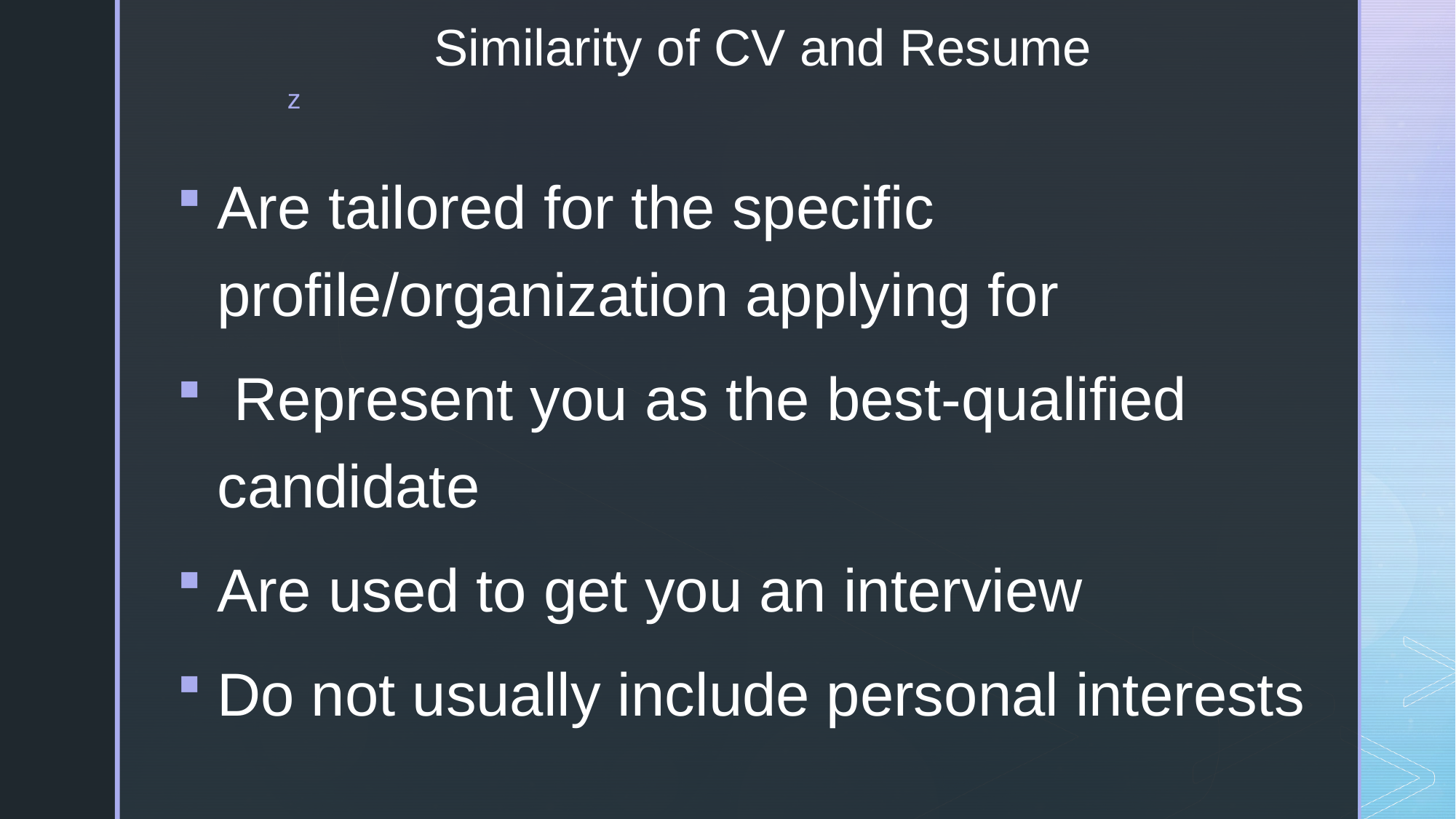

# Similarity of CV and Resume
Are tailored for the specific profile/organization applying for
 Represent you as the best-qualified candidate
Are used to get you an interview
Do not usually include personal interests